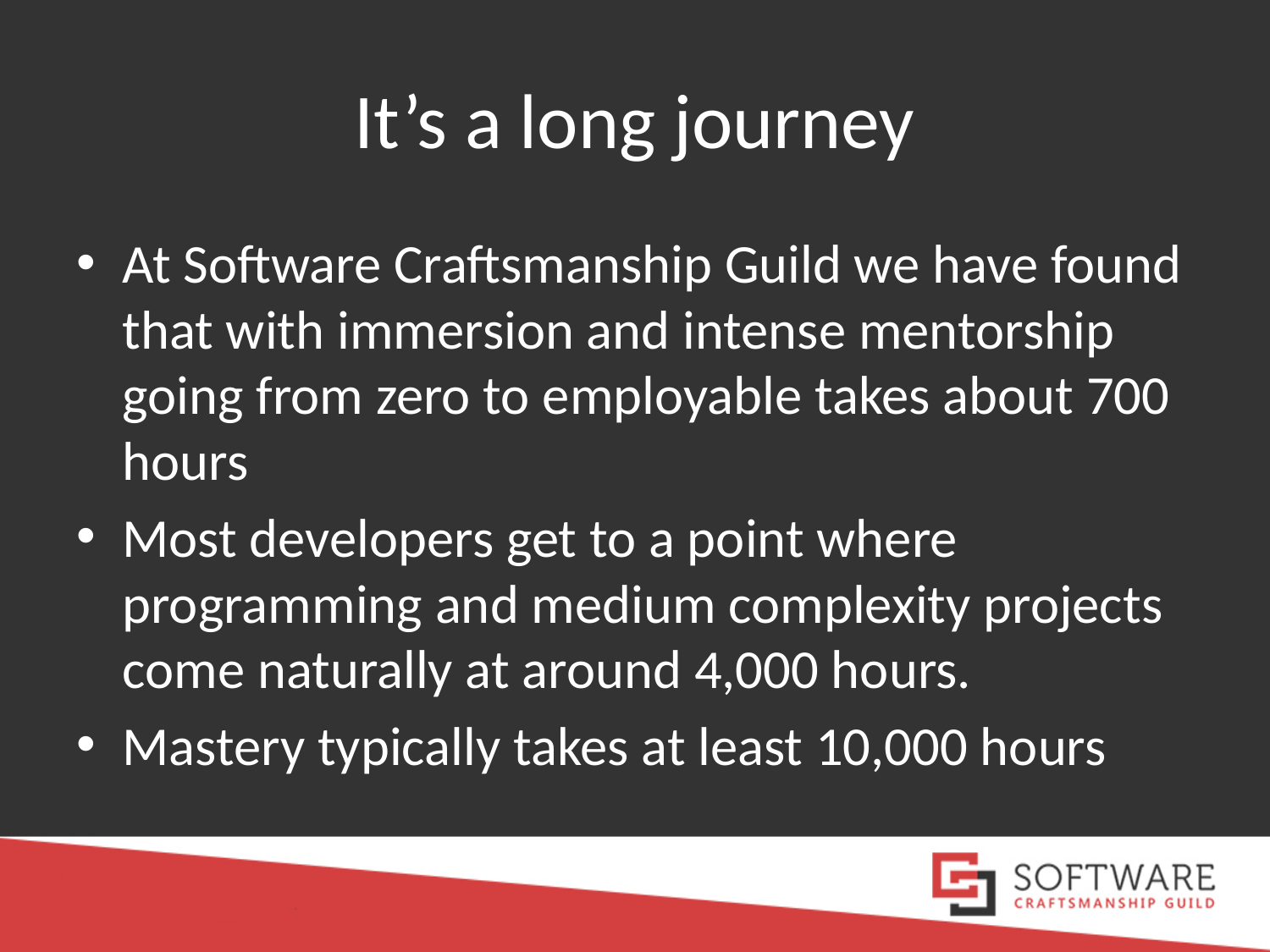

# It’s a long journey
At Software Craftsmanship Guild we have found that with immersion and intense mentorship going from zero to employable takes about 700 hours
Most developers get to a point where programming and medium complexity projects come naturally at around 4,000 hours.
Mastery typically takes at least 10,000 hours